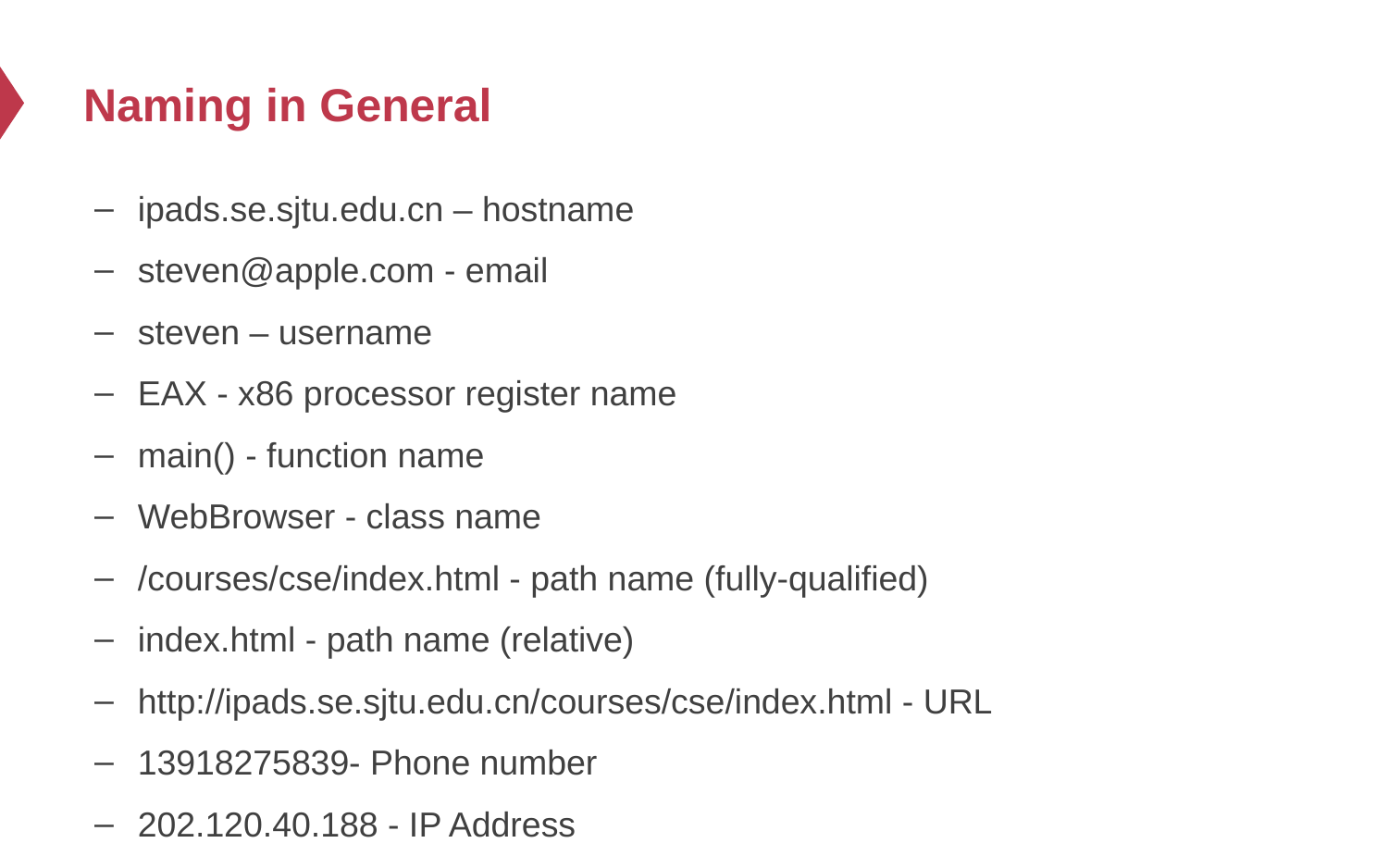

# Naming in General
ipads.se.sjtu.edu.cn – hostname
steven@apple.com - email
steven – username
EAX - x86 processor register name
main() - function name
WebBrowser - class name
/courses/cse/index.html - path name (fully-qualified)
index.html - path name (relative)
http://ipads.se.sjtu.edu.cn/courses/cse/index.html - URL
13918275839- Phone number
202.120.40.188 - IP Address
80